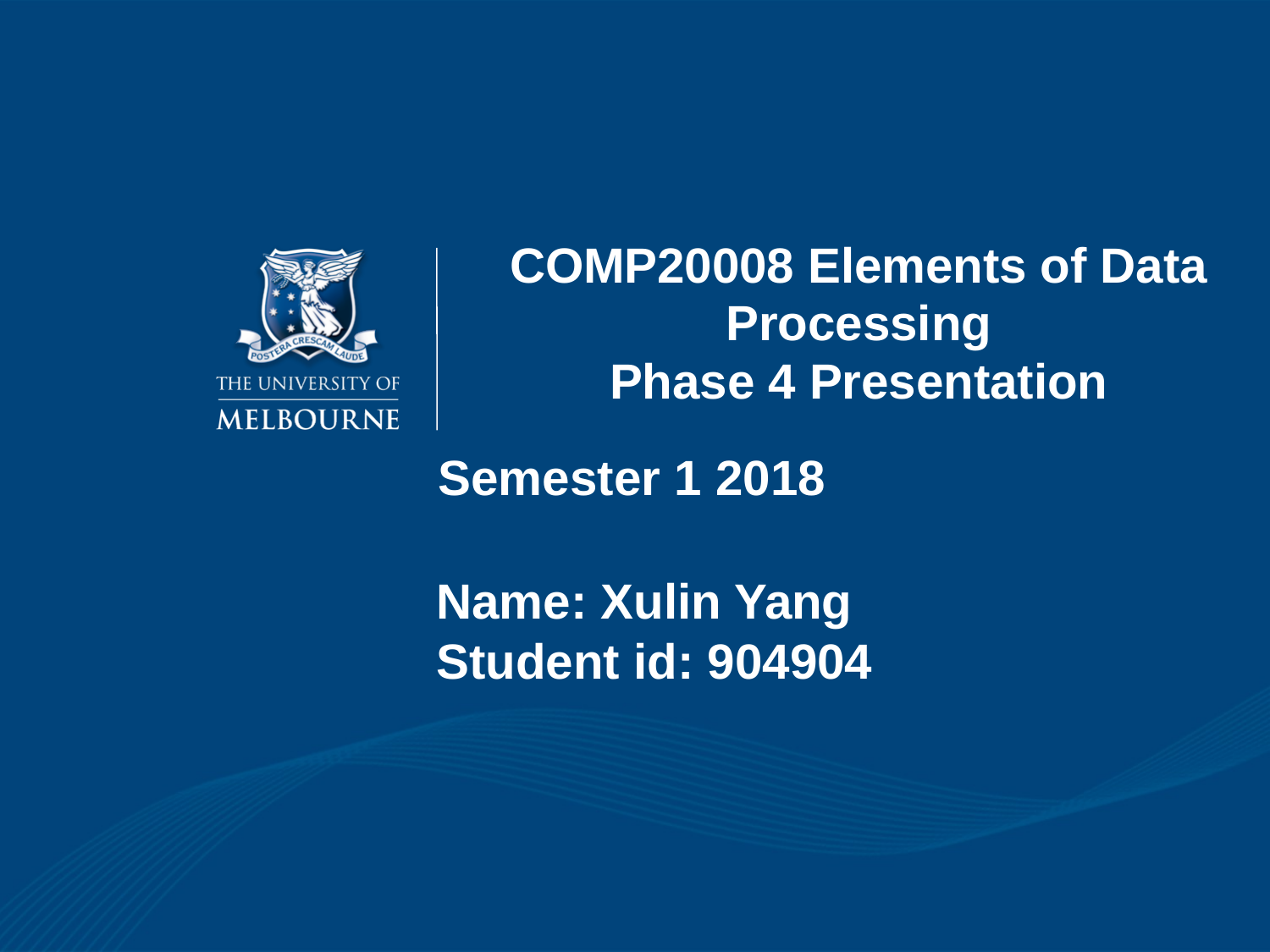

# COMP20008 Elements of Data Processing Phase 4 Presentation

Semester 1 2018

Name: Xulin Yang
Student id: 904904